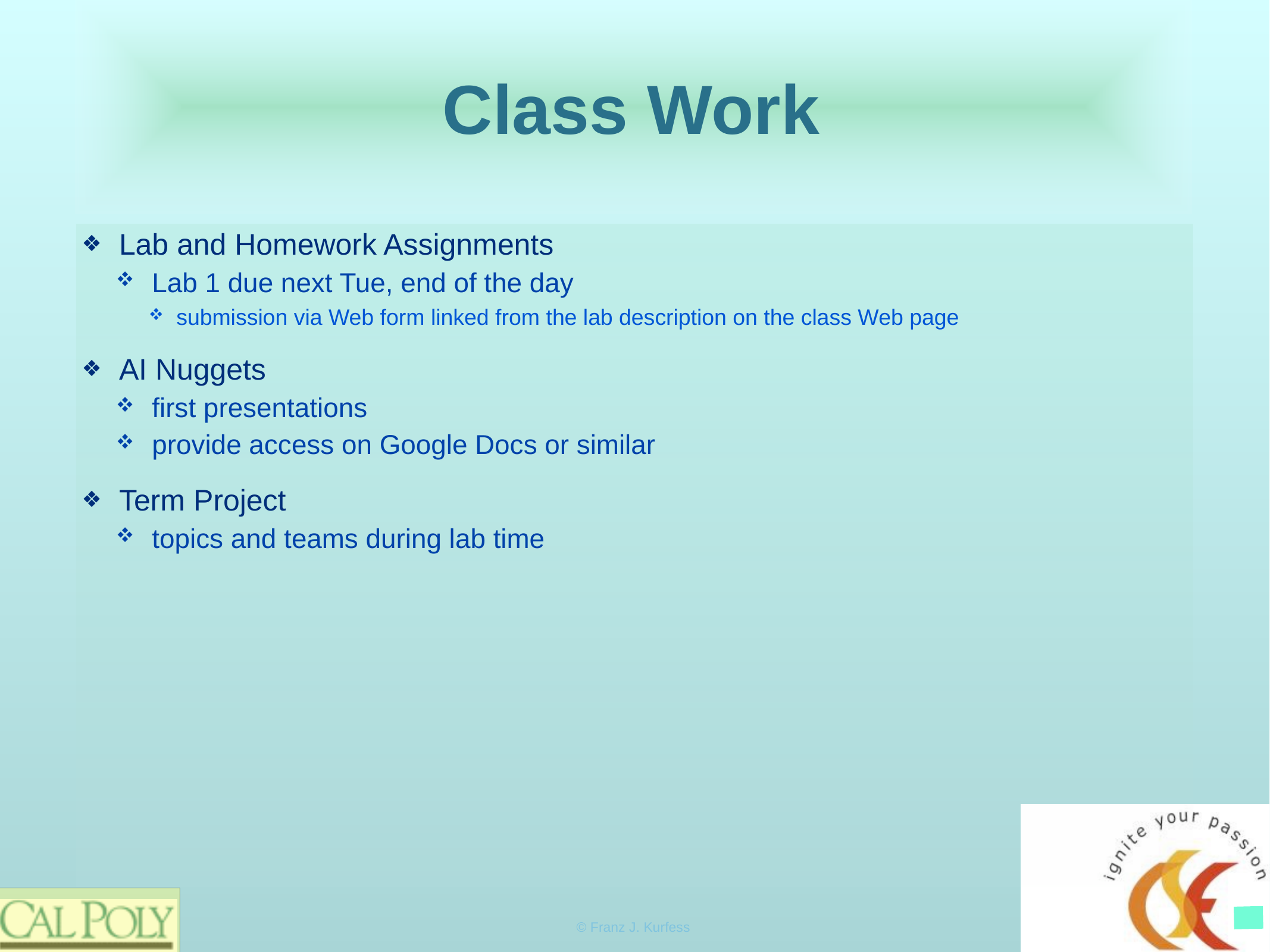

# Class Work
Lab and Homework Assignments
Lab 1 due next Tue, end of the day
submission via Web form linked from the lab description on the class Web page
AI Nuggets
first presentations
provide access on Google Docs or similar
Term Project
topics and teams during lab time
6